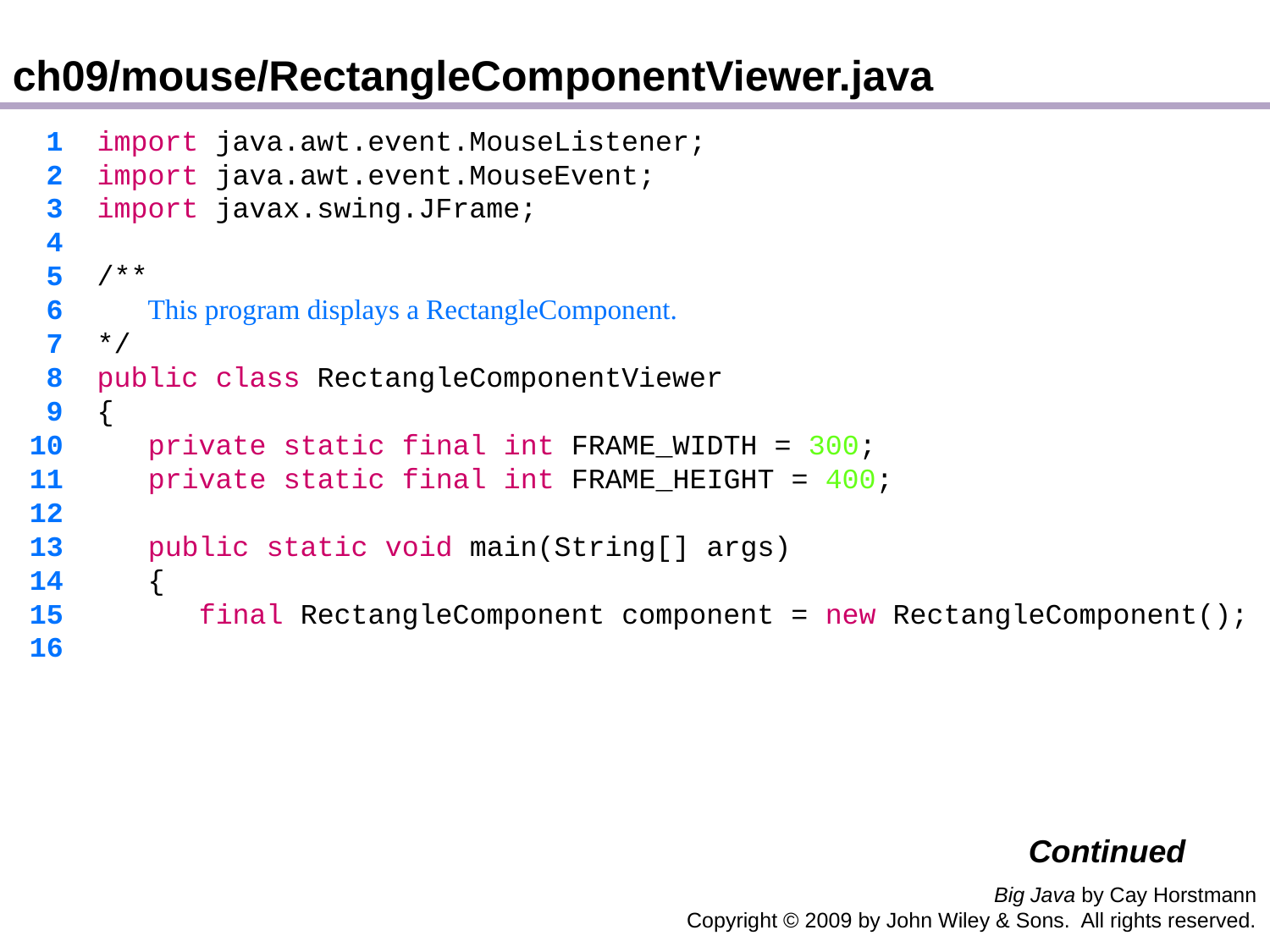

ch09/mouse/RectangleComponentViewer.java
  1  import java.awt.event.MouseListener;
  2  import java.awt.event.MouseEvent;
  3  import javax.swing.JFrame;
  4
  5  /**
  6     This program displays a RectangleComponent.
  7  */
  8  public class RectangleComponentViewer
  9  {
 10     private static final int FRAME_WIDTH = 300;
 11     private static final int FRAME_HEIGHT = 400;
 12
 13     public static void main(String[] args)
 14     {
 15        final RectangleComponent component = new RectangleComponent();
 16
Continued
Big Java by Cay Horstmann
Copyright © 2009 by John Wiley & Sons.  All rights reserved.